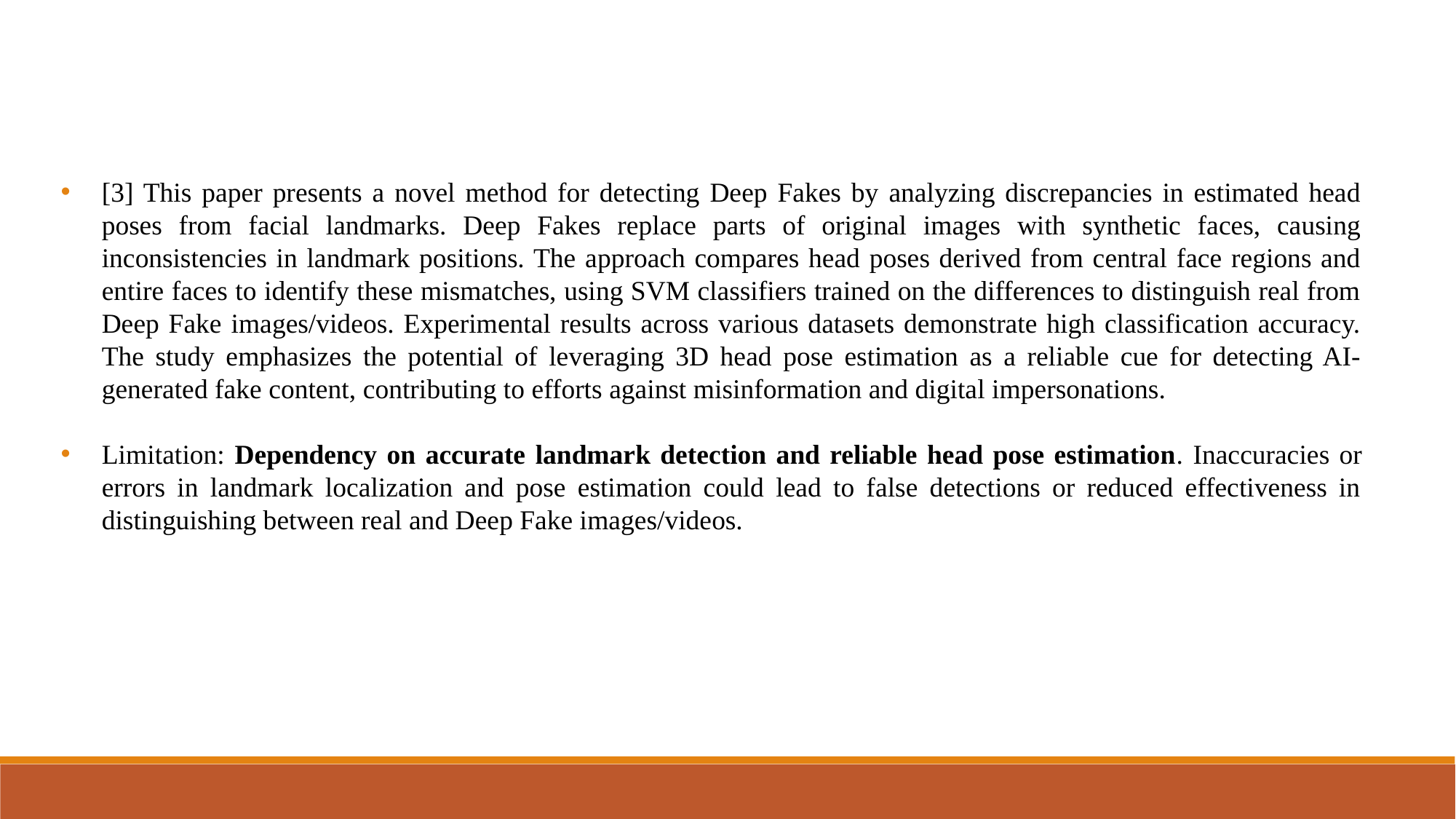

[3] This paper presents a novel method for detecting Deep Fakes by analyzing discrepancies in estimated head poses from facial landmarks. Deep Fakes replace parts of original images with synthetic faces, causing inconsistencies in landmark positions. The approach compares head poses derived from central face regions and entire faces to identify these mismatches, using SVM classifiers trained on the differences to distinguish real from Deep Fake images/videos. Experimental results across various datasets demonstrate high classification accuracy. The study emphasizes the potential of leveraging 3D head pose estimation as a reliable cue for detecting AI-generated fake content, contributing to efforts against misinformation and digital impersonations.

Limitation: Dependency on accurate landmark detection and reliable head pose estimation. Inaccuracies or errors in landmark localization and pose estimation could lead to false detections or reduced effectiveness in distinguishing between real and Deep Fake images/videos.